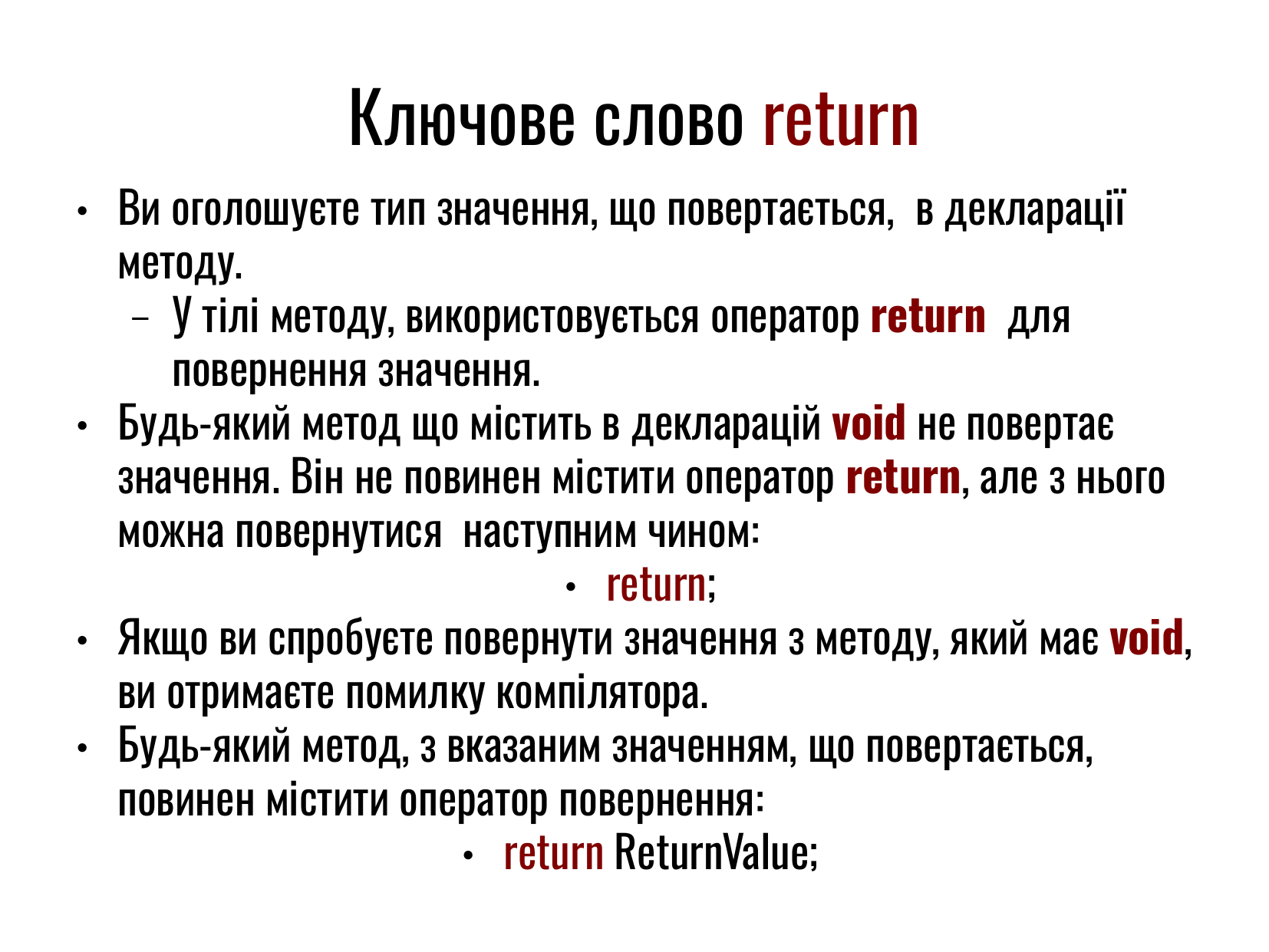

Ключове слово return
Ви оголошуєте тип значення, що повертається,  в декларації методу.
У тілі методу, використовується оператор return  для повернення значення.
Будь-який метод що містить в декларацій void не повертає значення. Він не повинен містити оператор return, але з нього можна повернутися  наступним чином:
return;
Якщо ви спробуєте повернути значення з методу, який має void, ви отримаєте помилку компілятора.
Будь-який метод, з вказаним значенням, що повертається, повинен містити оператор повернення:
return ReturnValue;